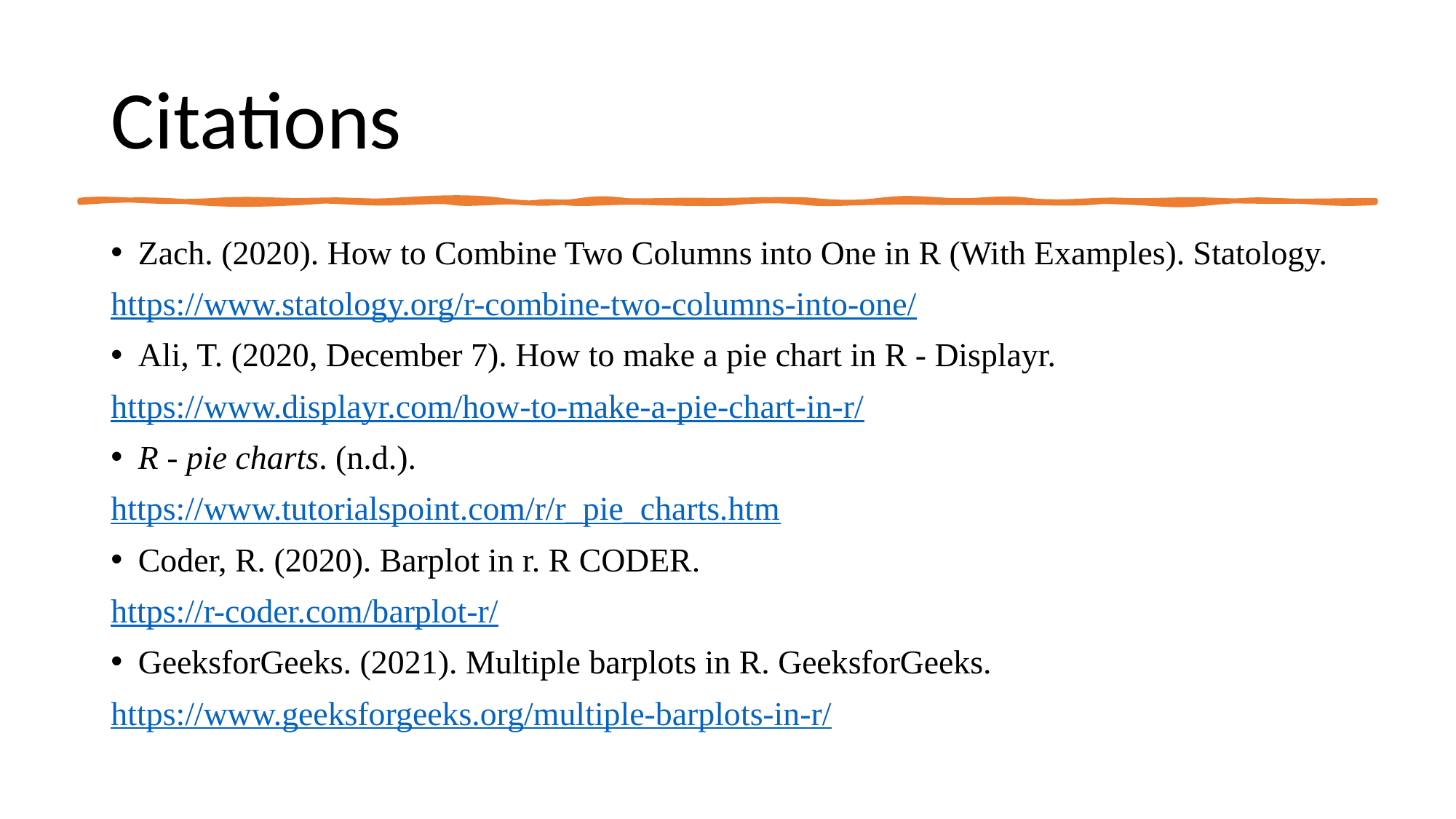

# Citations

Zach. (2020). How to Combine Two Columns into One in R (With Examples). Statology.
https://www.statology.org/r-combine-two-columns-into-one/
Ali, T. (2020, December 7). How to make a pie chart in R - Displayr.
https://www.displayr.com/how-to-make-a-pie-chart-in-r/
R - pie charts. (n.d.).
https://www.tutorialspoint.com/r/r_pie_charts.htm
Coder, R. (2020). Barplot in r. R CODER.
https://r-coder.com/barplot-r/
GeeksforGeeks. (2021). Multiple barplots in R. GeeksforGeeks.
https://www.geeksforgeeks.org/multiple-barplots-in-r/